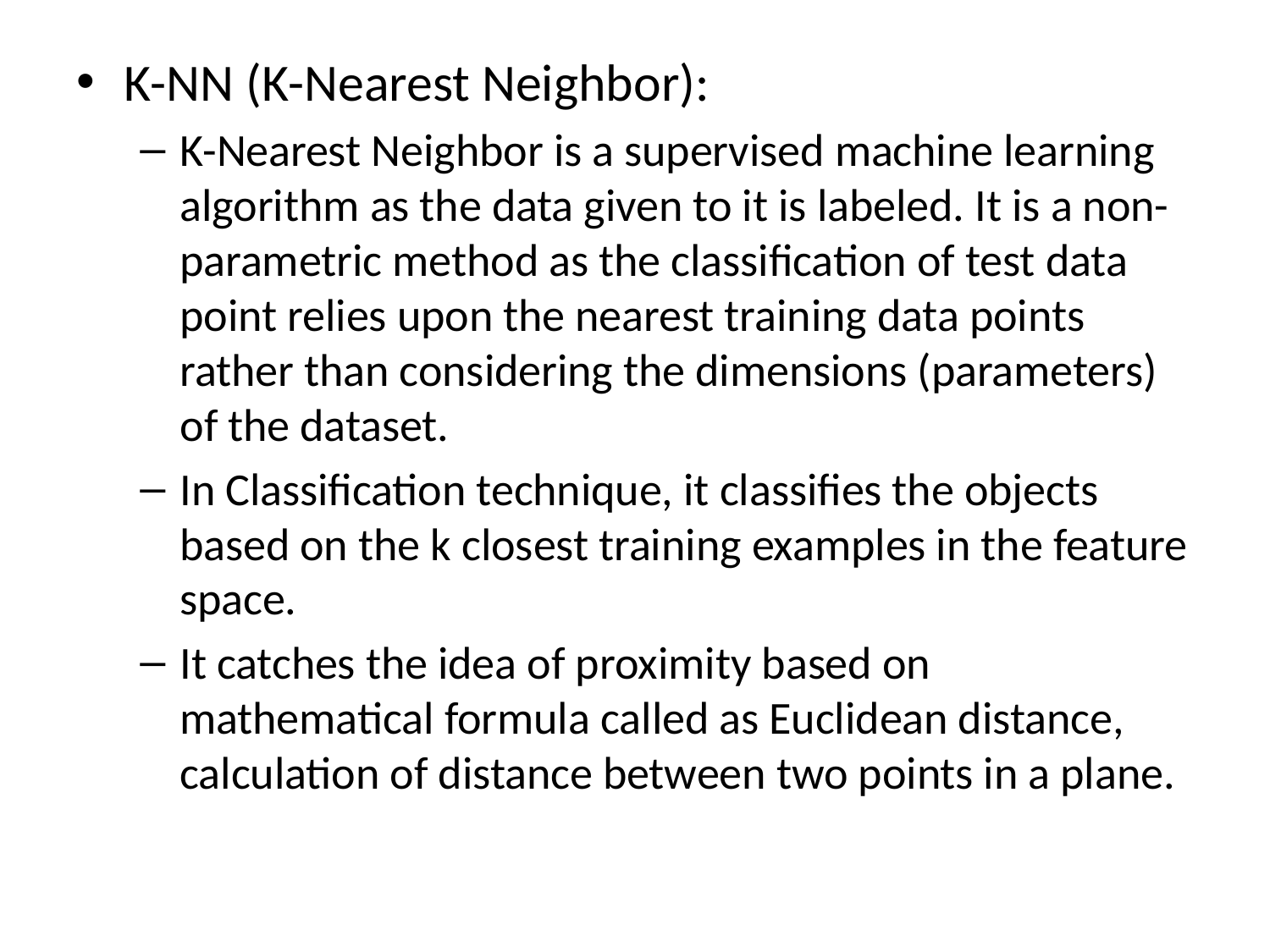

K-NN (K-Nearest Neighbor):
K-Nearest Neighbor is a supervised machine learning algorithm as the data given to it is labeled. It is a non-parametric method as the classification of test data point relies upon the nearest training data points rather than considering the dimensions (parameters) of the dataset.
In Classification technique, it classifies the objects based on the k closest training examples in the feature space.
It catches the idea of proximity based on mathematical formula called as Euclidean distance, calculation of distance between two points in a plane.